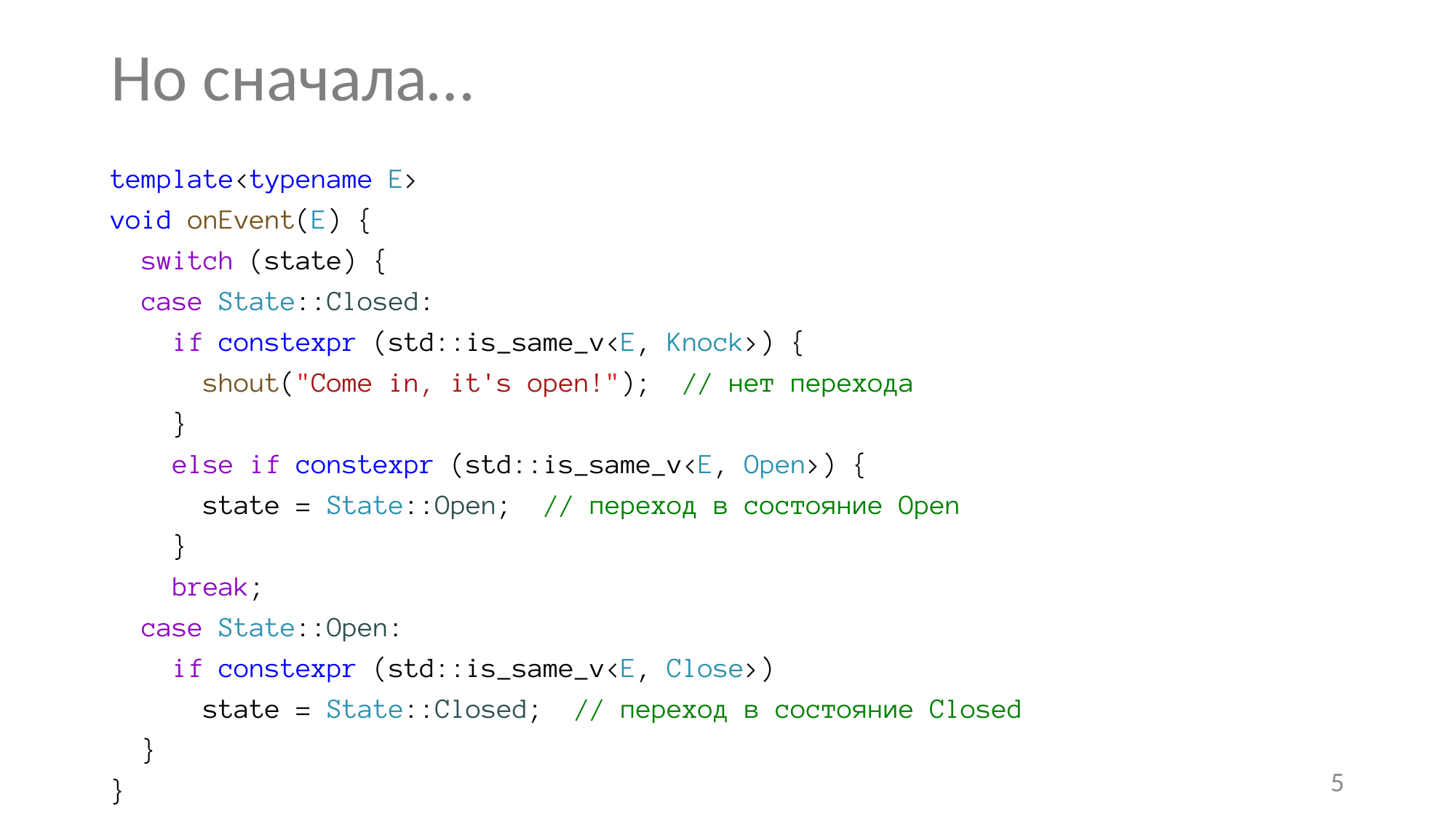

# Но сначала…
template<typename E>
void onEvent(E) {
  switch (state) {
  case State::Closed:
    if constexpr (std::is_same_v<E, Knock>) {
      shout("Come in, it's open!");  // нет перехода
    }
    else if constexpr (std::is_same_v<E, Open>) {
      state = State::Open;  // переход в состояние Open
    }
    break;
  case State::Open:
    if constexpr (std::is_same_v<E, Close>)
      state = State::Closed;  // переход в состояние Closed
  }
}
5